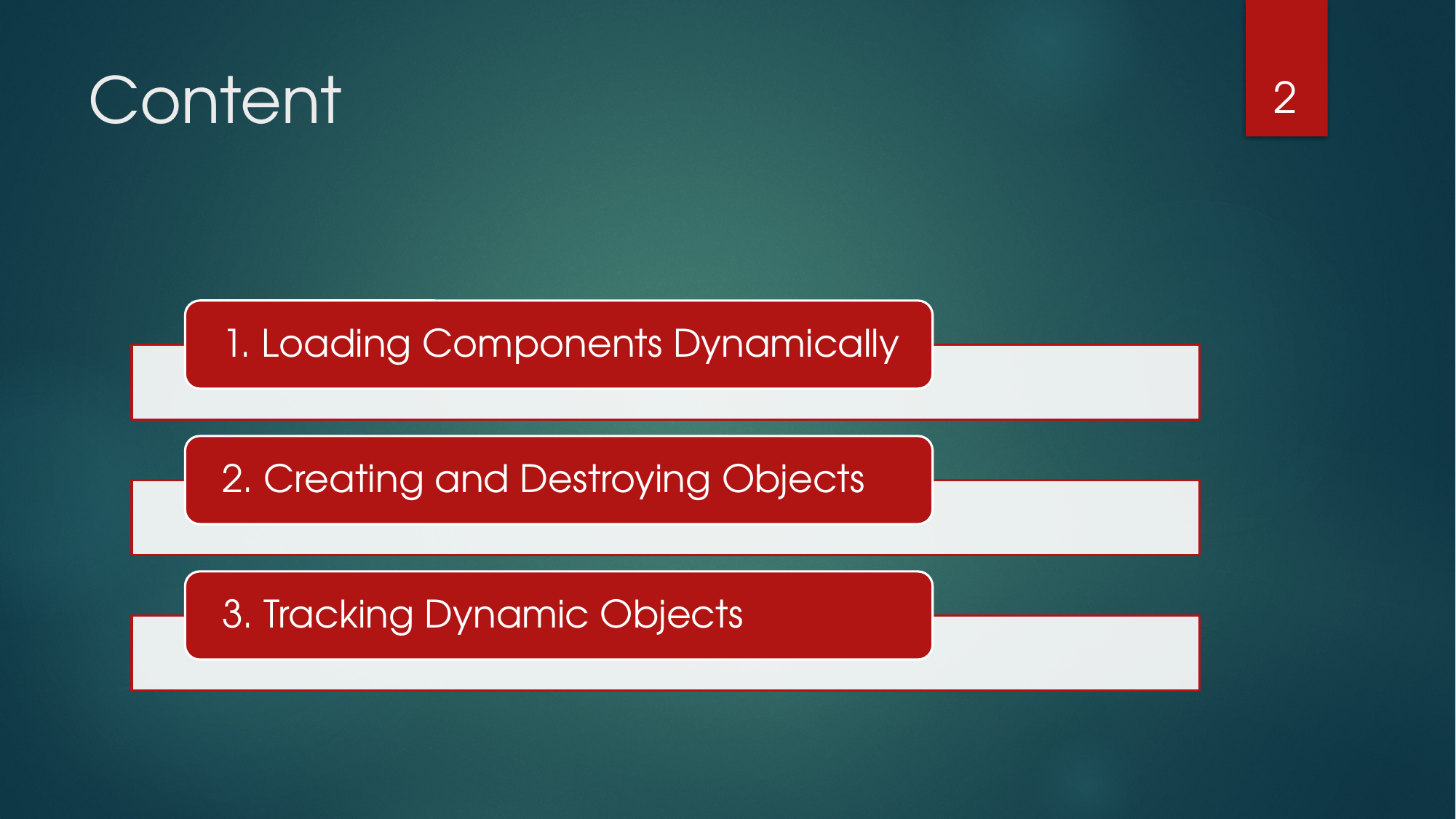

2
# Content
1. Loading Components Dynamically
2. Creating and Destroying Objects
3. Tracking Dynamic Objects